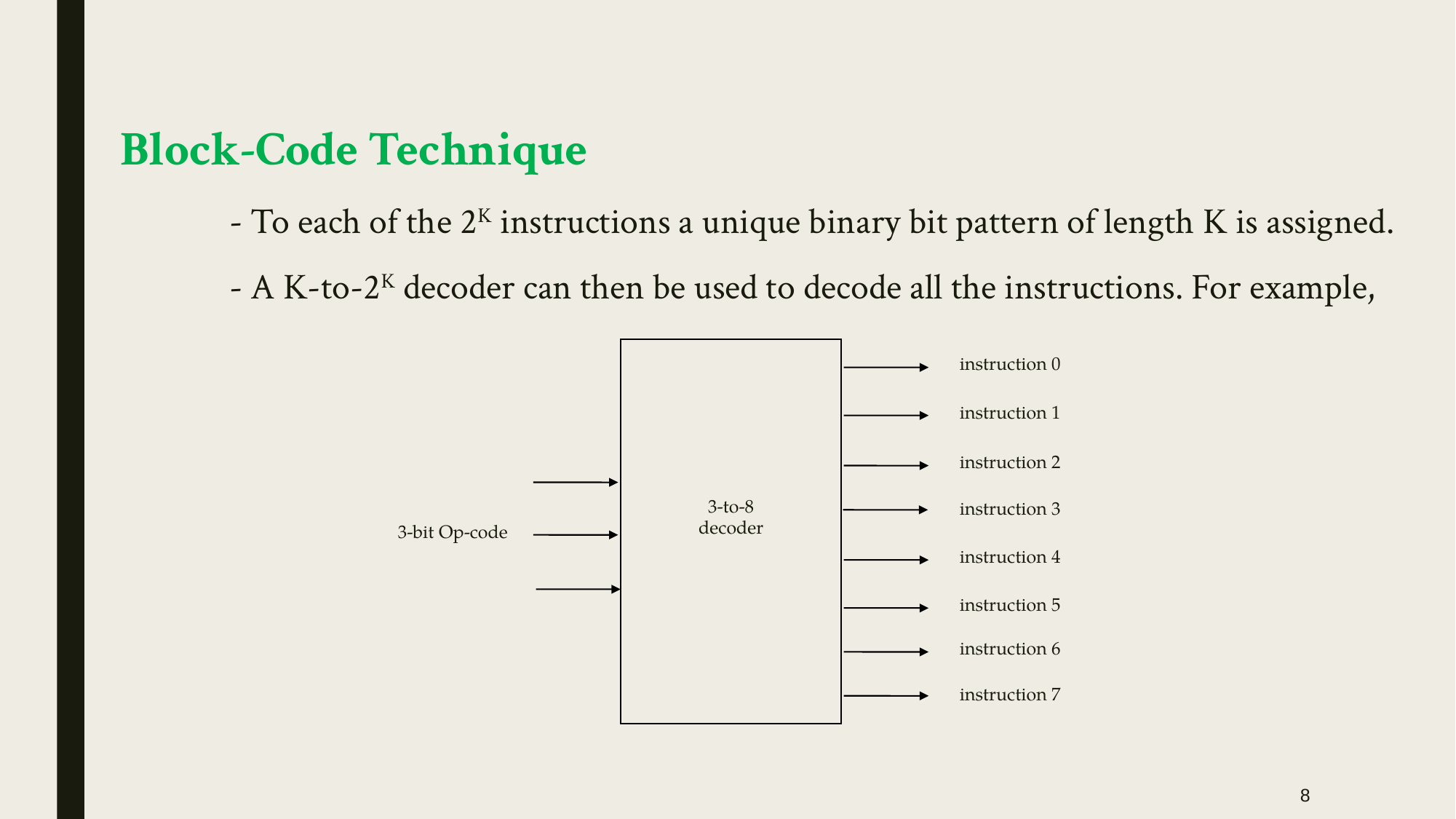

# Block-Code Technique - To each of the 2K instructions a unique binary bit pattern of length K is assigned. - A K-to-2K decoder can then be used to decode all the instructions. For example,

instruction 0

instruction 1

instruction 2

3-to-8
decoder
instruction 3

3-bit Op-code

instruction 4

instruction 5

instruction 6

instruction 7

8